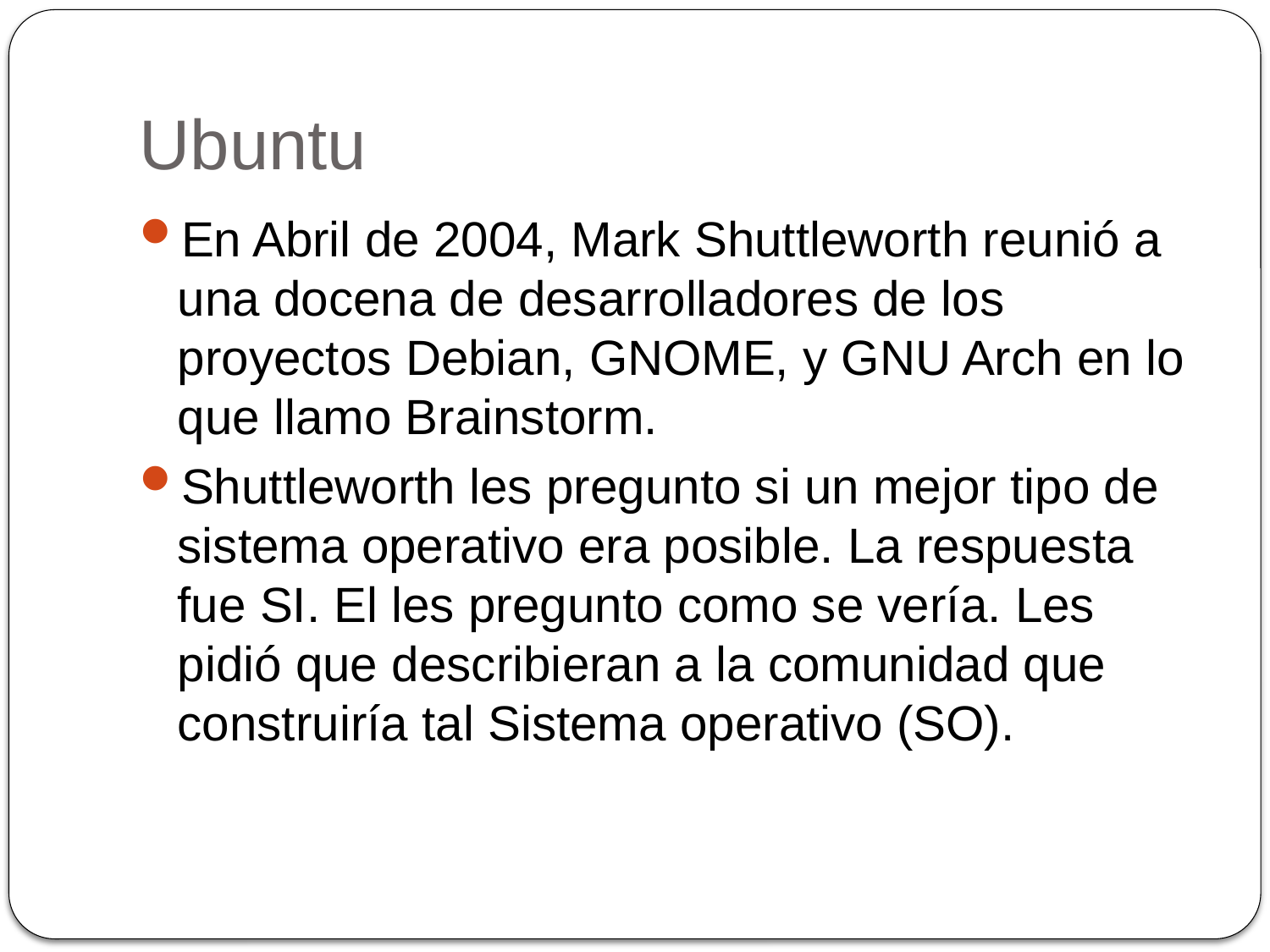

# Ubuntu
En Abril de 2004, Mark Shuttleworth reunió a una docena de desarrolladores de los proyectos Debian, GNOME, y GNU Arch en lo que llamo Brainstorm.
Shuttleworth les pregunto si un mejor tipo de sistema operativo era posible. La respuesta fue SI. El les pregunto como se vería. Les pidió que describieran a la comunidad que construiría tal Sistema operativo (SO).